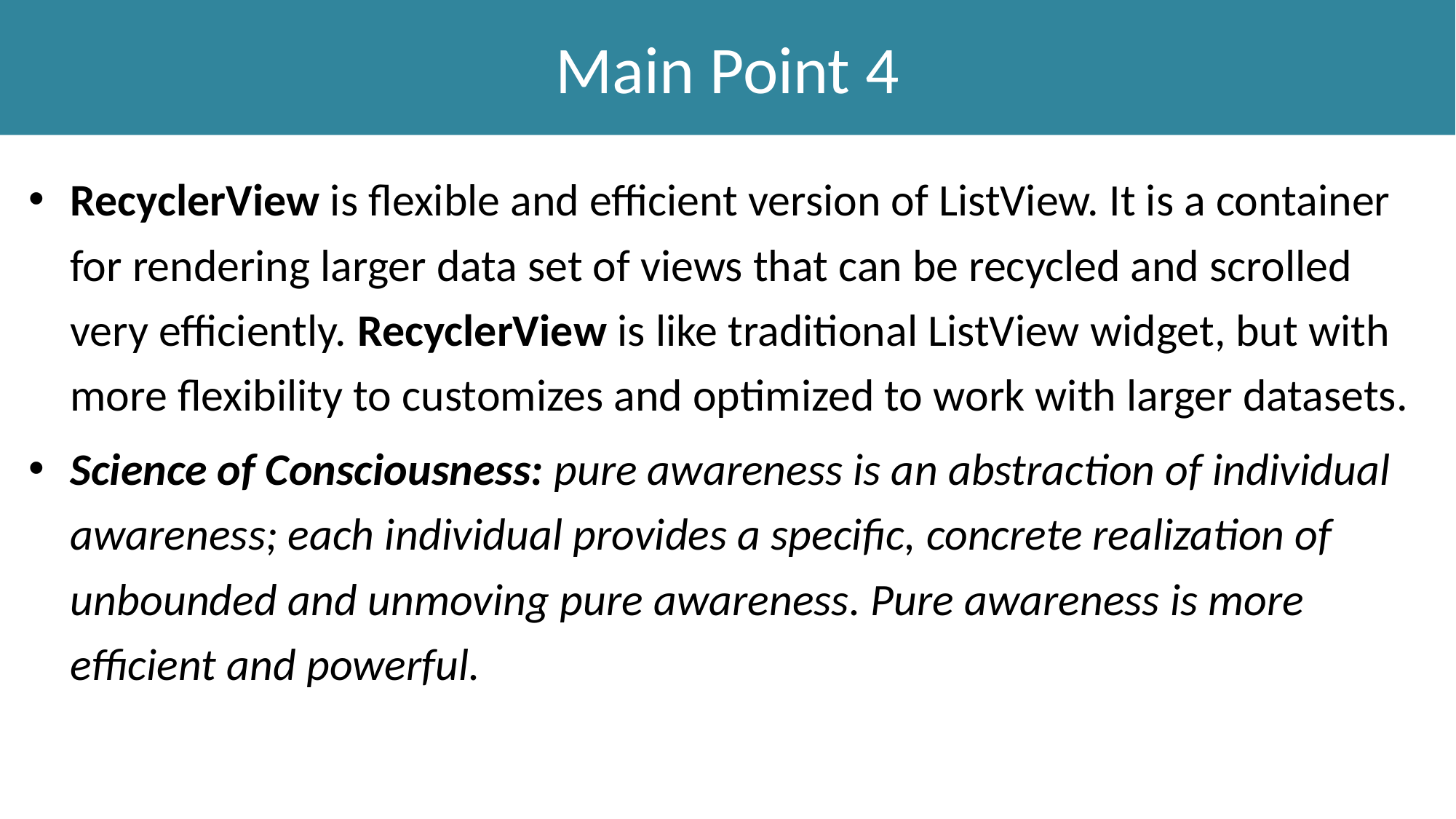

# Main Point 4
RecyclerView is flexible and efficient version of ListView. It is a container for rendering larger data set of views that can be recycled and scrolled very efficiently. RecyclerView is like traditional ListView widget, but with more flexibility to customizes and optimized to work with larger datasets.
Science of Consciousness: pure awareness is an abstraction of individual awareness; each individual provides a specific, concrete realization of unbounded and unmoving pure awareness. Pure awareness is more efficient and powerful.